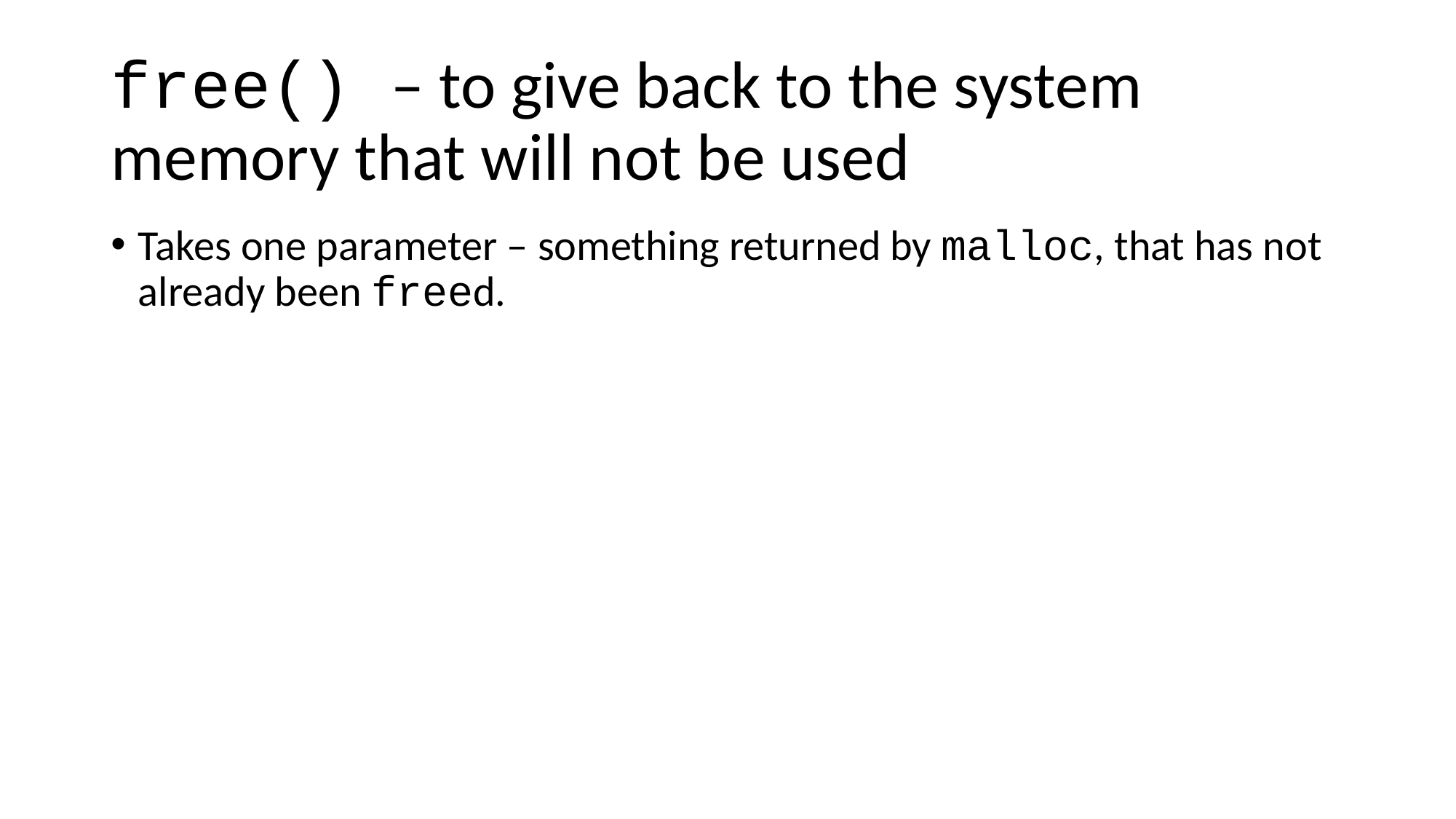

# free() – to give back to the system memory that will not be used
Takes one parameter – something returned by malloc, that has not already been freed.